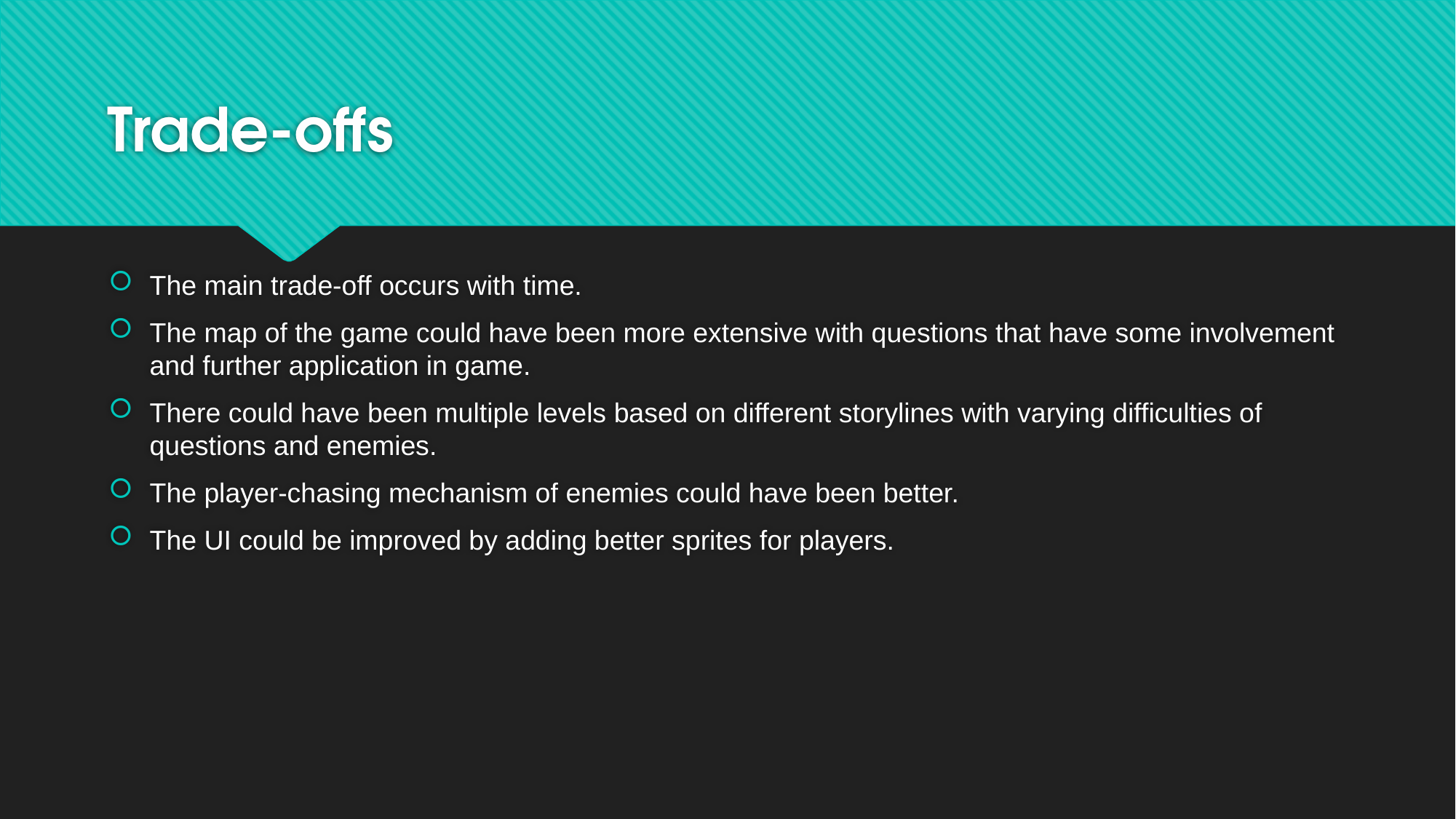

# Trade-offs
The main trade-off occurs with time.
The map of the game could have been more extensive with questions that have some involvement and further application in game.
There could have been multiple levels based on different storylines with varying difficulties of questions and enemies.
The player-chasing mechanism of enemies could have been better.
The UI could be improved by adding better sprites for players.